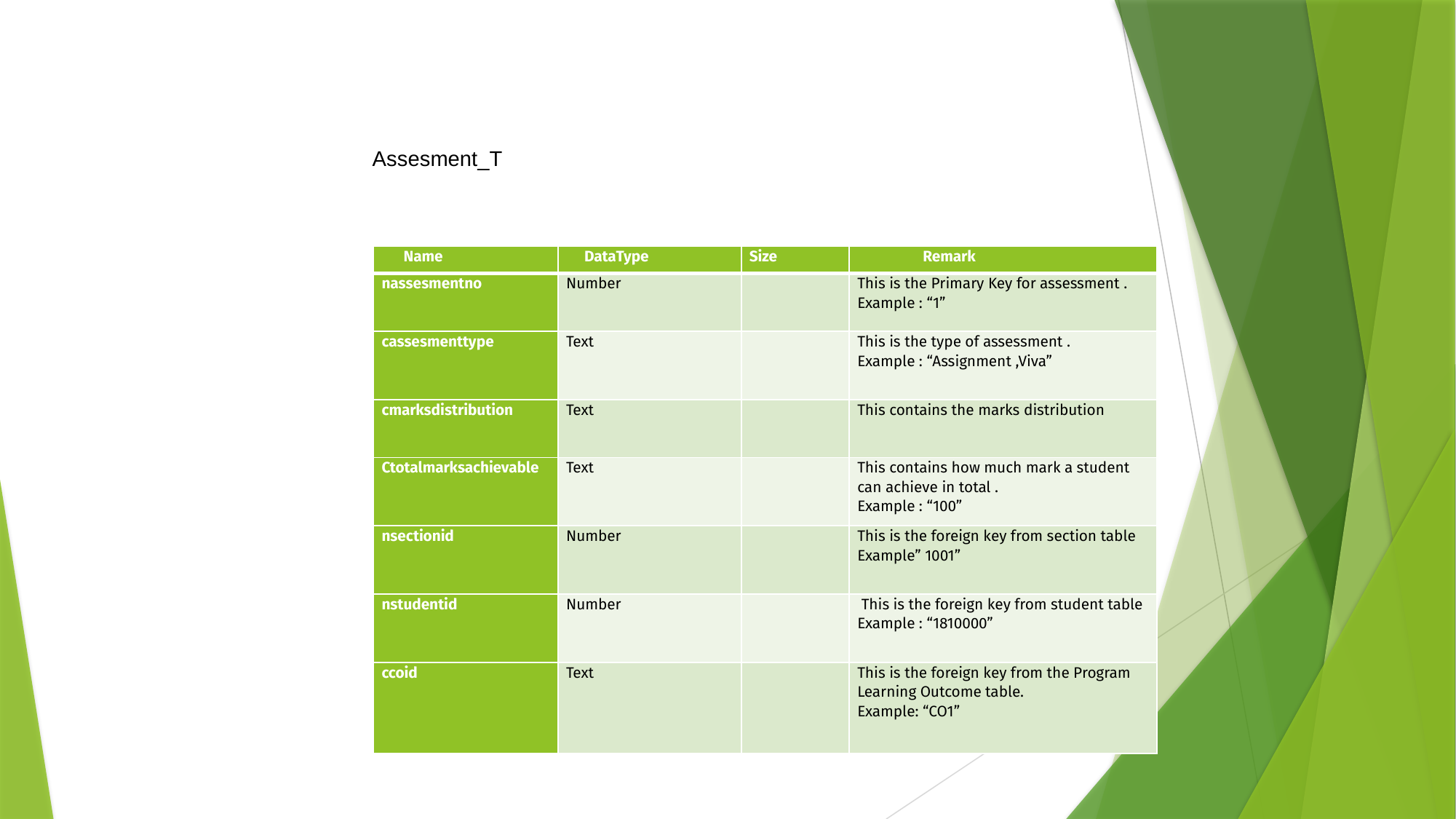

Assesment_T
| Name | DataType | Size | Remark |
| --- | --- | --- | --- |
| nassesmentno | Number |  | This is the Primary Key for assessment . Example : “1” |
| cassesmenttype | Text |  | This is the type of assessment . Example : “Assignment ,Viva” |
| cmarksdistribution | Text |  | This contains the marks distribution |
| Ctotalmarksachievable | Text |  | This contains how much mark a student can achieve in total . Example : “100” |
| nsectionid | Number |  | This is the foreign key from section table Example” 1001” |
| nstudentid | Number |  | This is the foreign key from student table Example : “1810000” |
| ccoid | Text |  | This is the foreign key from the Program Learning Outcome table. Example: “CO1” |